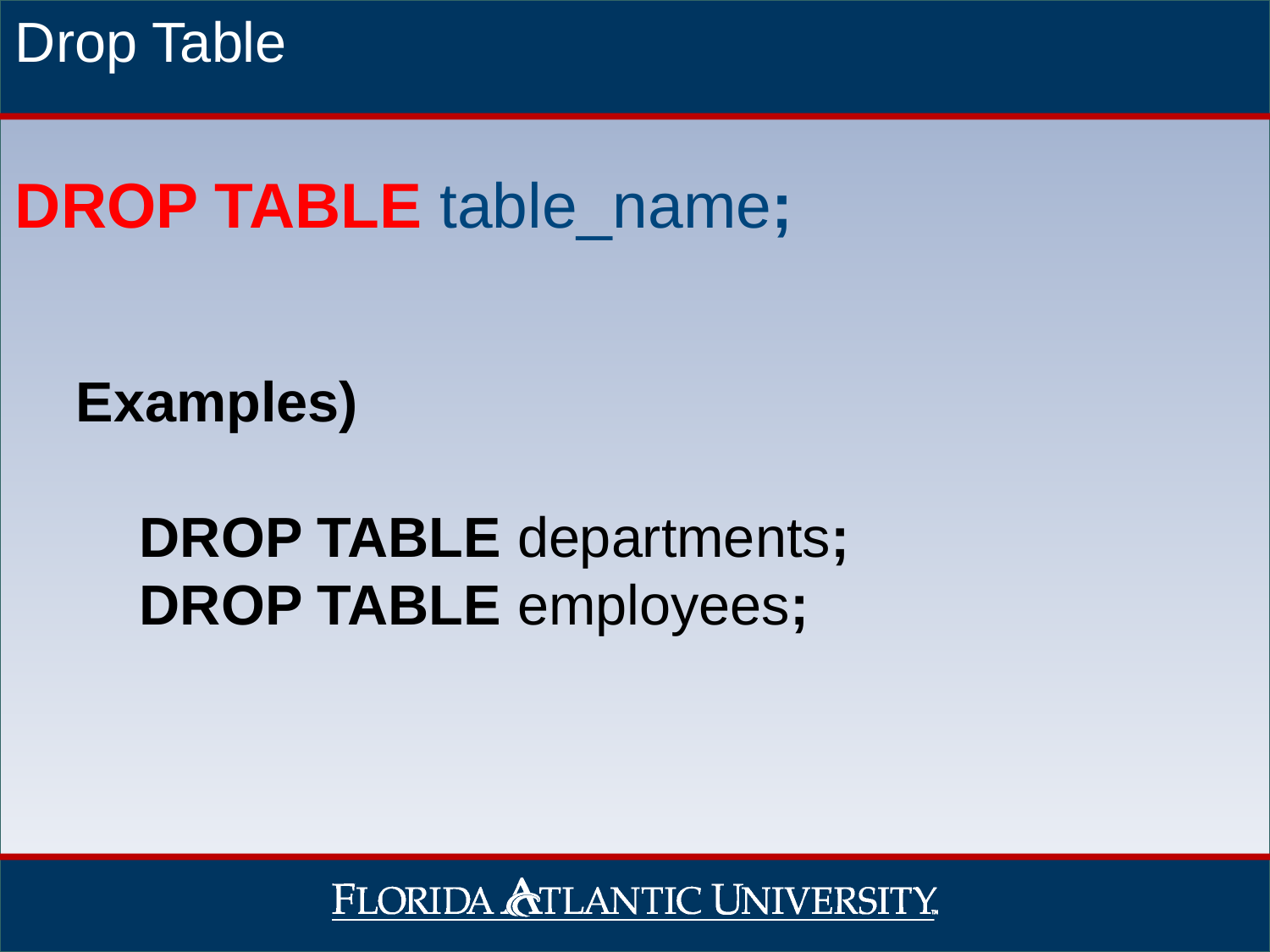

Drop Table
DROP TABLE table_name;
Examples)

DROP TABLE departments;
DROP TABLE employees;